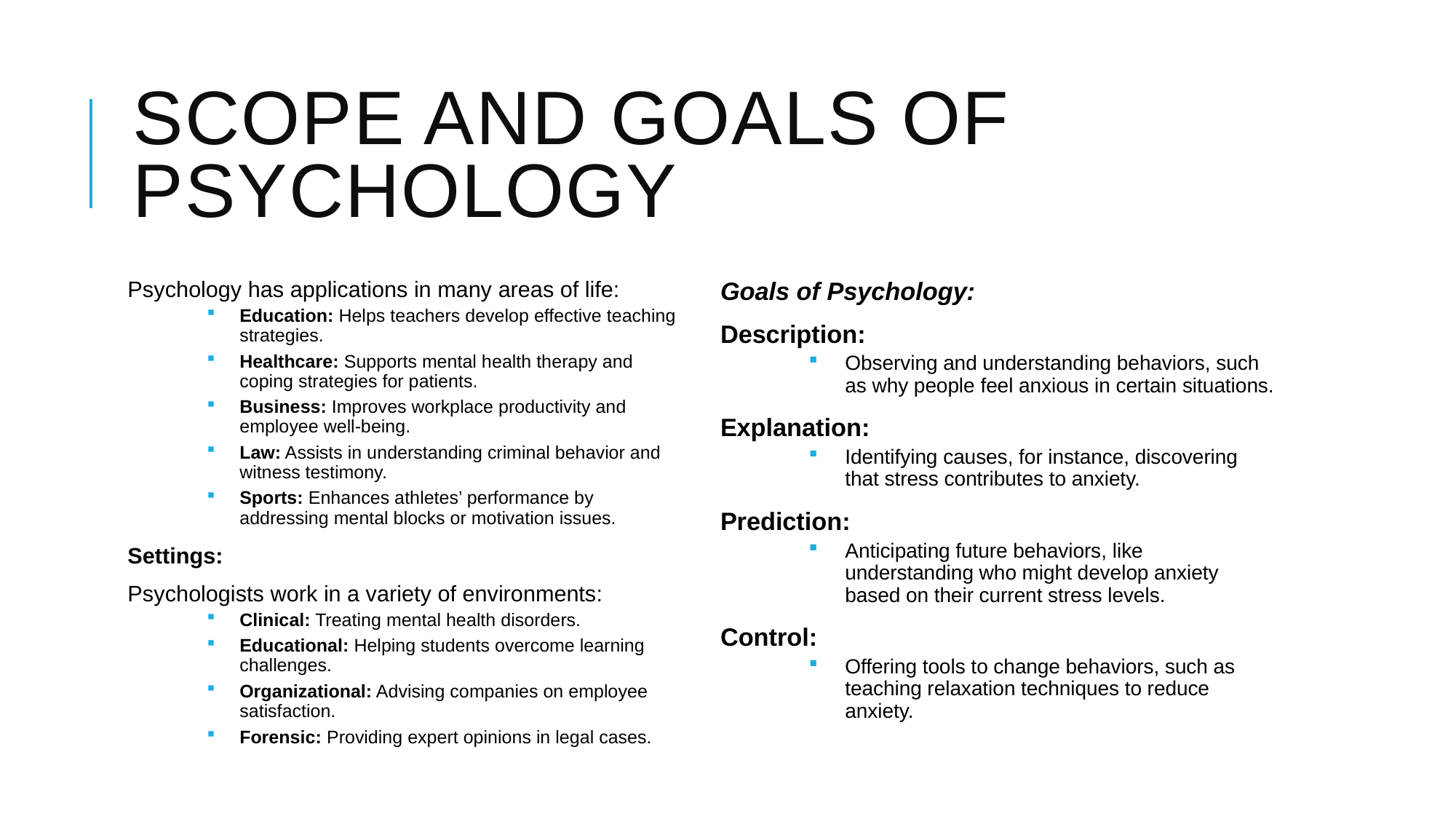

# Scope and Goals of Psychology
Psychology has applications in many areas of life:
Education: Helps teachers develop effective teaching strategies.
Healthcare: Supports mental health therapy and coping strategies for patients.
Business: Improves workplace productivity and employee well-being.
Law: Assists in understanding criminal behavior and witness testimony.
Sports: Enhances athletes’ performance by addressing mental blocks or motivation issues.
Settings:
Psychologists work in a variety of environments:
Clinical: Treating mental health disorders.
Educational: Helping students overcome learning challenges.
Organizational: Advising companies on employee satisfaction.
Forensic: Providing expert opinions in legal cases.
Goals of Psychology:
Description:
Observing and understanding behaviors, such as why people feel anxious in certain situations.
Explanation:
Identifying causes, for instance, discovering that stress contributes to anxiety.
Prediction:
Anticipating future behaviors, like understanding who might develop anxiety based on their current stress levels.
Control:
Offering tools to change behaviors, such as teaching relaxation techniques to reduce anxiety.